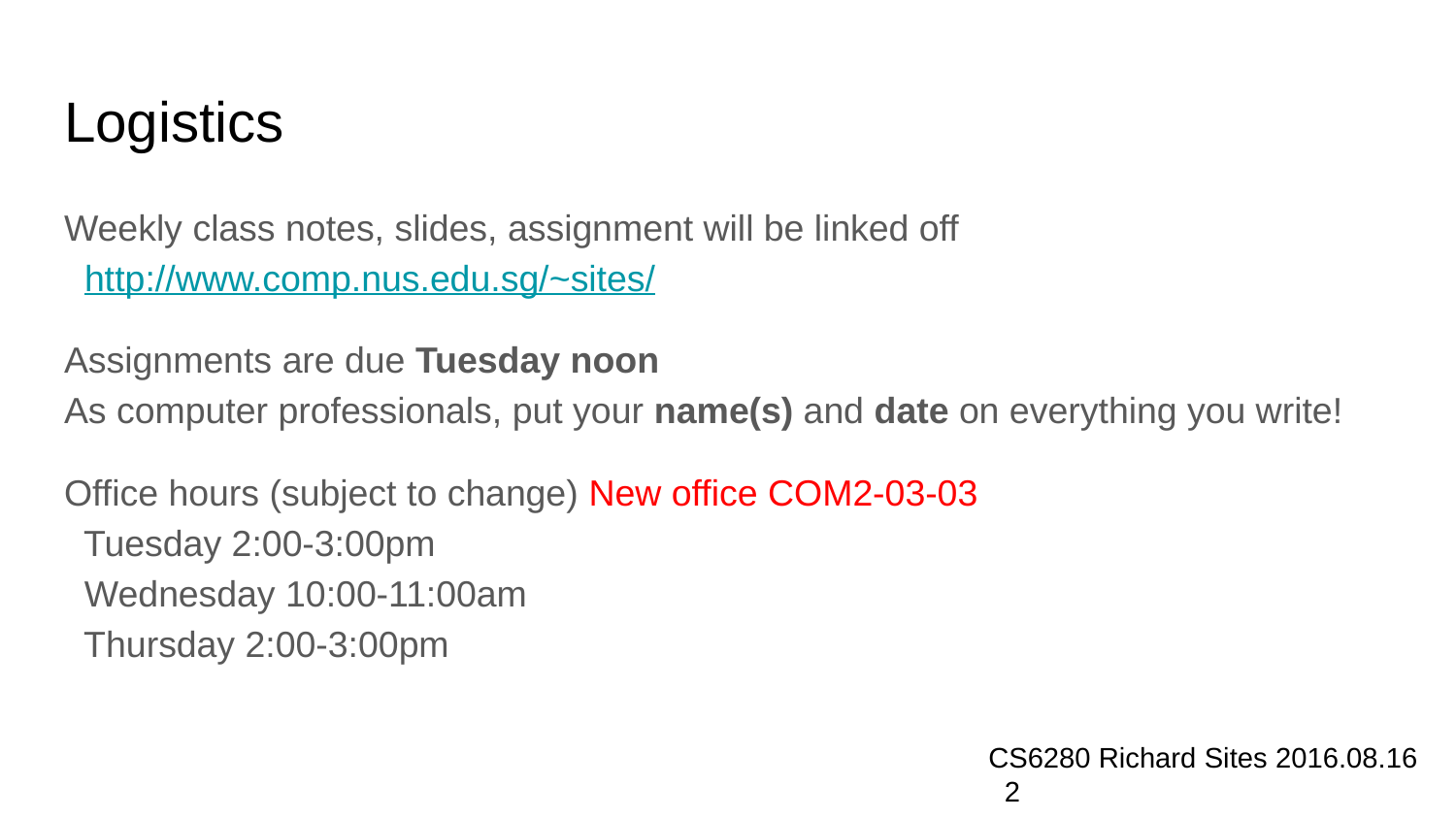

# Logistics
Weekly class notes, slides, assignment will be linked off
  http://www.comp.nus.edu.sg/~sites/
Assignments are due Tuesday noon
As computer professionals, put your name(s) and date on everything you write!
Office hours (subject to change) New office COM2-03-03
  Tuesday 2:00-3:00pm
  Wednesday 10:00-11:00am
  Thursday 2:00-3:00pm

CS6280 Richard Sites 2016.08.16   2